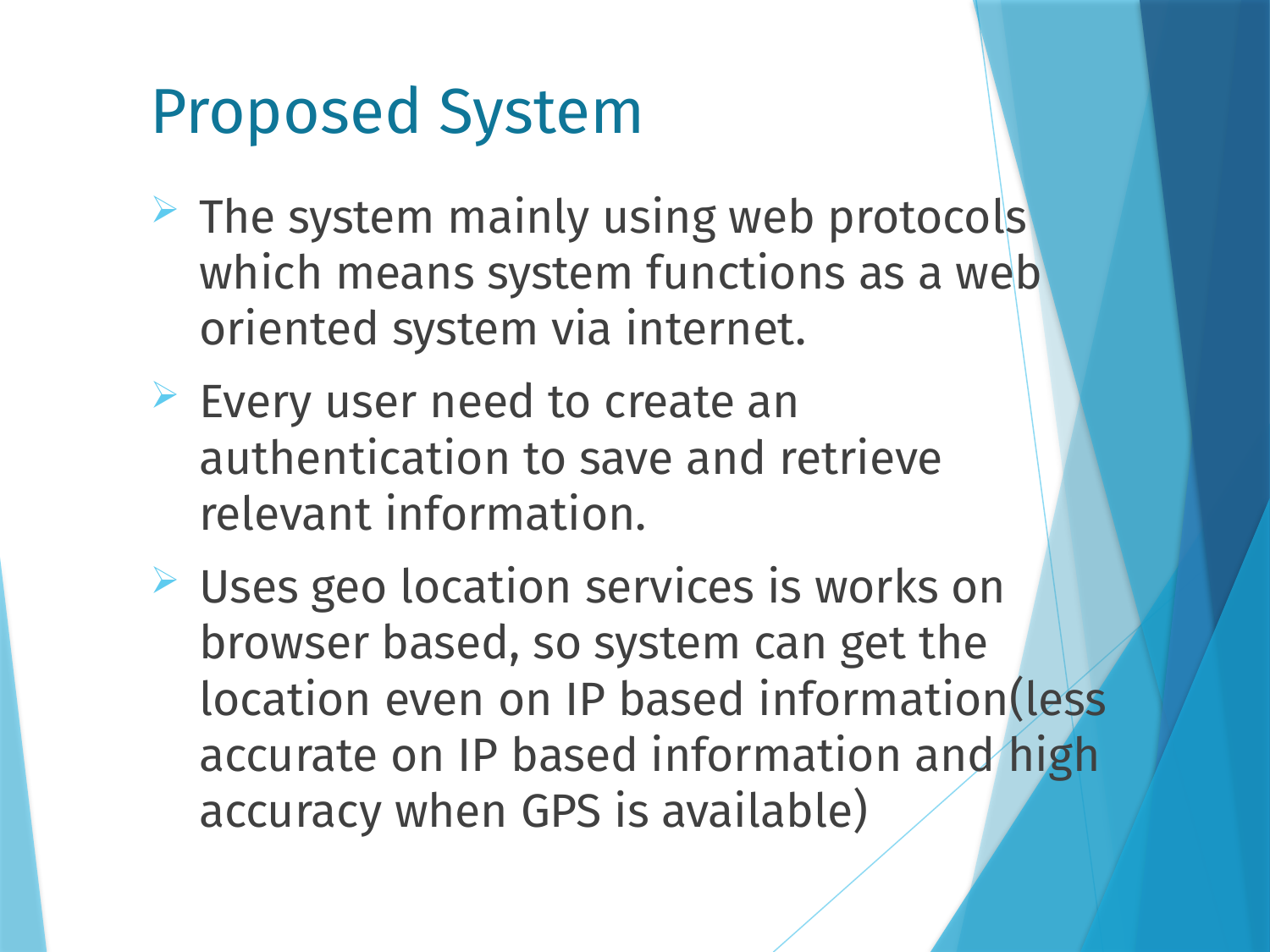

# Proposed System
The system mainly using web protocols which means system functions as a web oriented system via internet.
Every user need to create an authentication to save and retrieve relevant information.
Uses geo location services is works on browser based, so system can get the location even on IP based information(less accurate on IP based information and high accuracy when GPS is available)